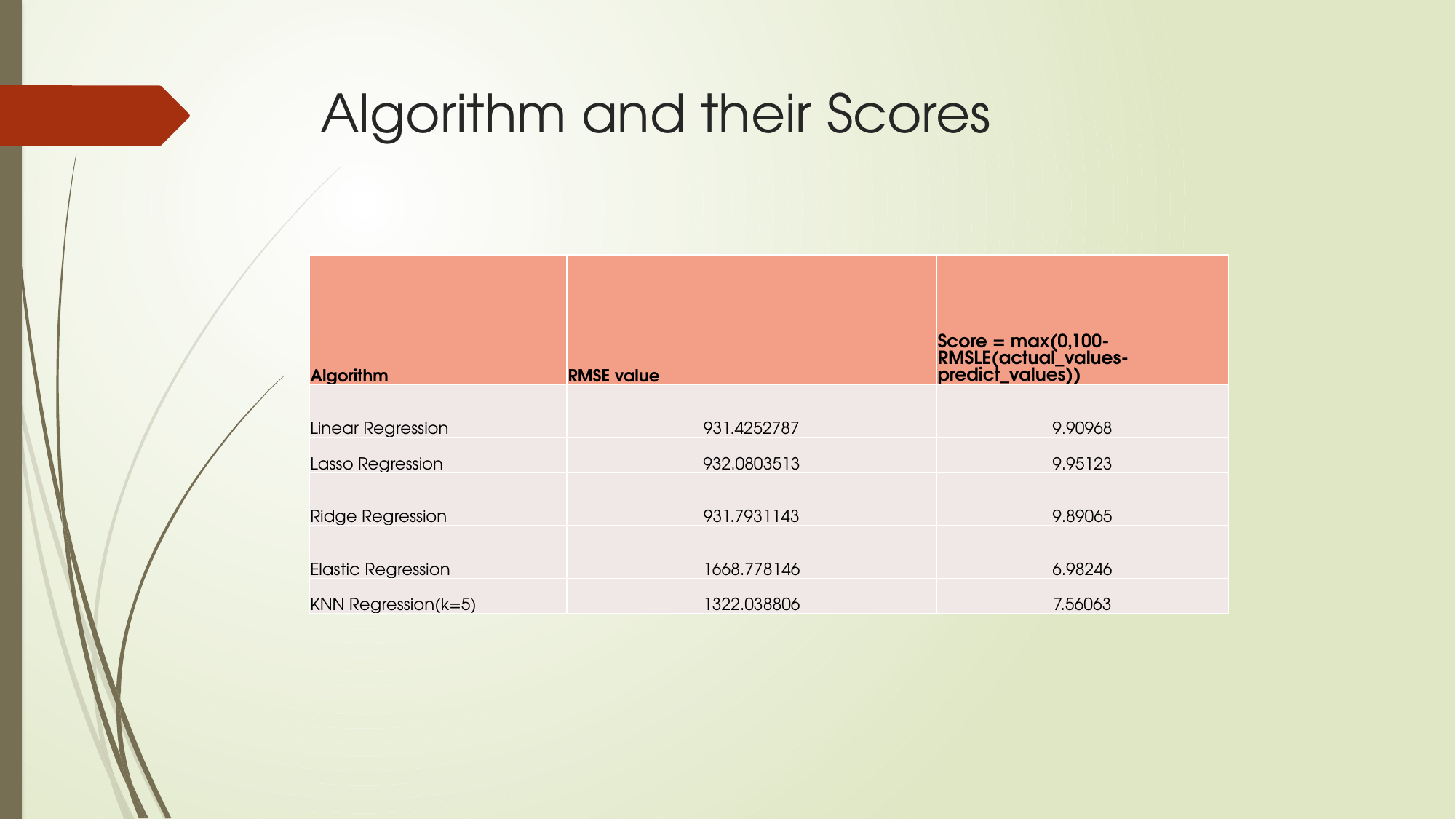

# Algorithm and their Scores
| Algorithm | RMSE value | Score = max(0,100-RMSLE(actual\_values-predict\_values)) |
| --- | --- | --- |
| Linear Regression | 931.4252787 | 9.90968 |
| Lasso Regression | 932.0803513 | 9.95123 |
| Ridge Regression | 931.7931143 | 9.89065 |
| Elastic Regression | 1668.778146 | 6.98246 |
| KNN Regression(k=5) | 1322.038806 | 7.56063 |